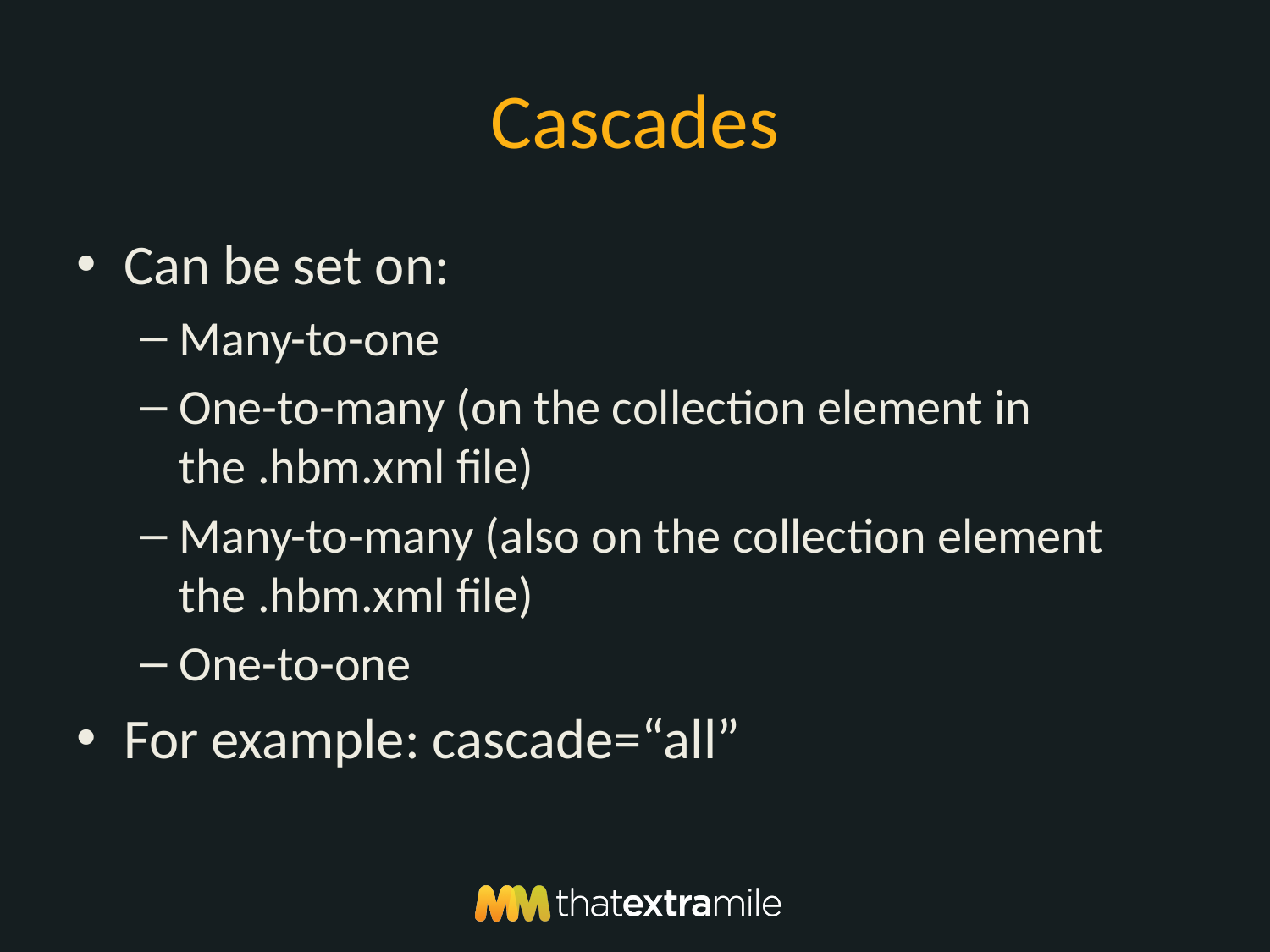

# Cascades
Can be set on:
Many-to-one
One-to-many (on the collection element in the .hbm.xml file)
Many-to-many (also on the collection element the .hbm.xml file)
One-to-one
For example: cascade=“all”